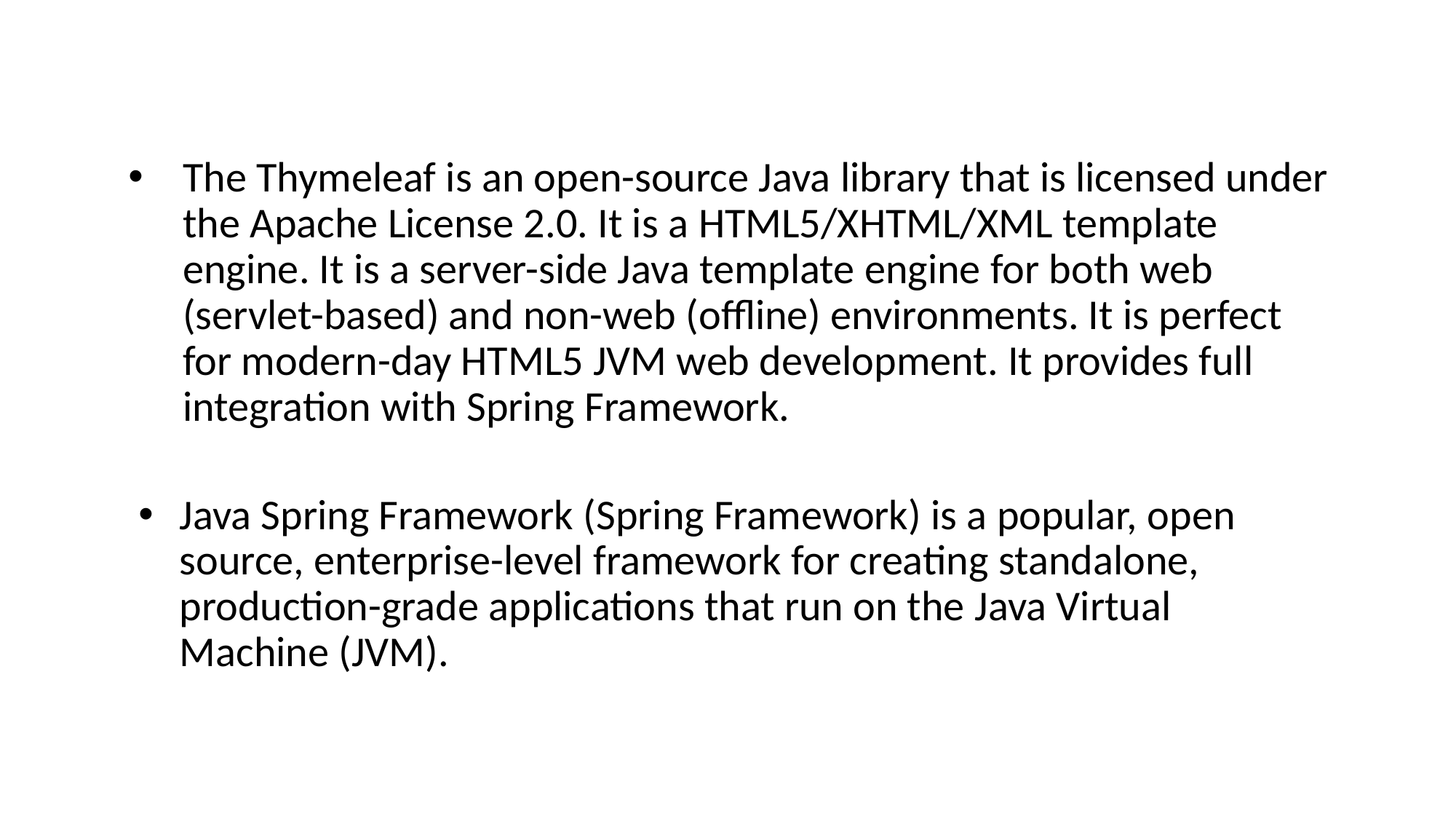

# The Thymeleaf is an open-source Java library that is licensed under the Apache License 2.0. It is a HTML5/XHTML/XML template engine. It is a server-side Java template engine for both web (servlet-based) and non-web (offline) environments. It is perfect for modern-day HTML5 JVM web development. It provides full integration with Spring Framework.
Java Spring Framework (Spring Framework) is a popular, open source, enterprise-level framework for creating standalone, production-grade applications that run on the Java Virtual Machine (JVM).